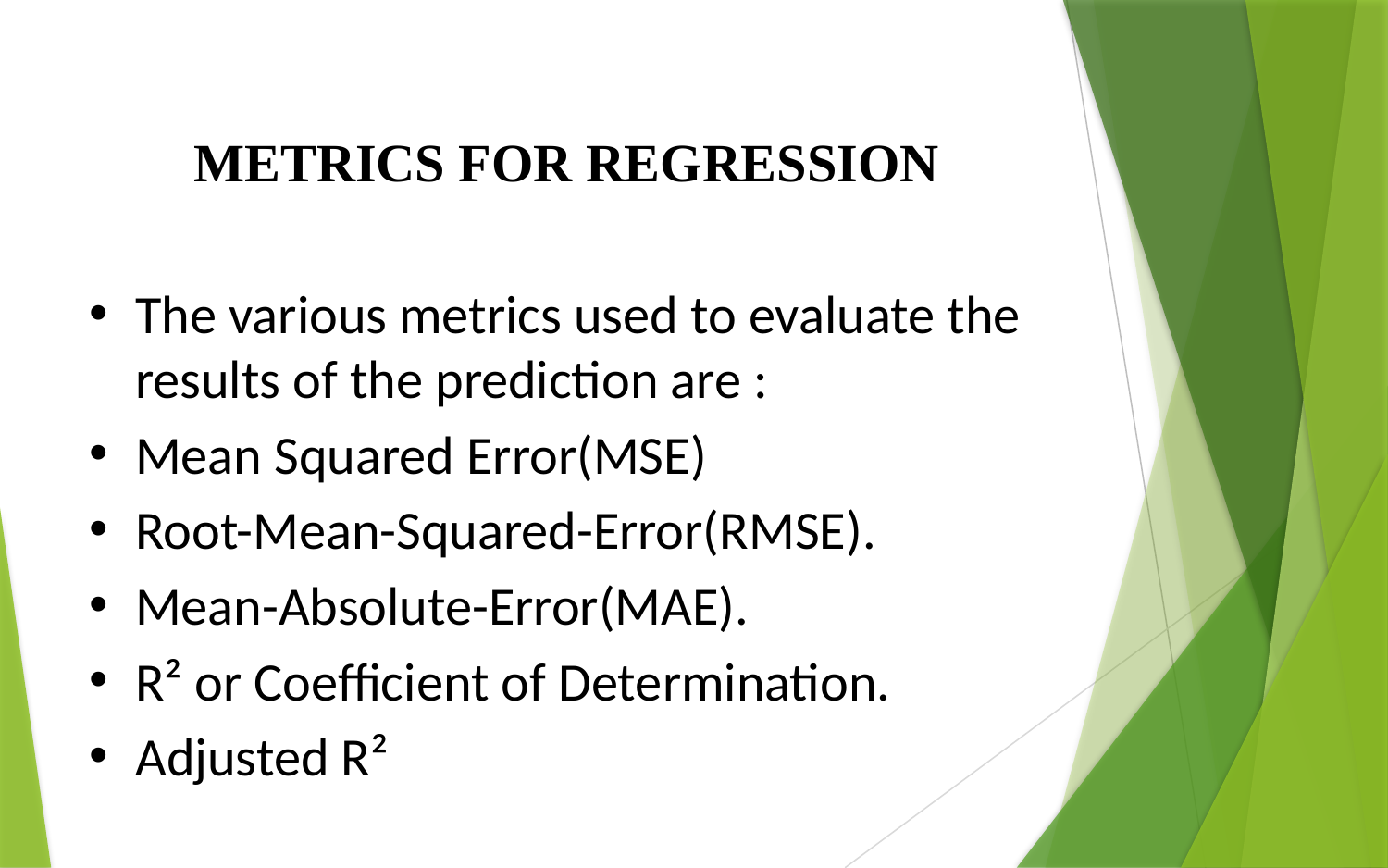

# METRICS FOR REGRESSION
The various metrics used to evaluate the results of the prediction are :
Mean Squared Error(MSE)
Root-Mean-Squared-Error(RMSE).
Mean-Absolute-Error(MAE).
R² or Coefficient of Determination.
Adjusted R²